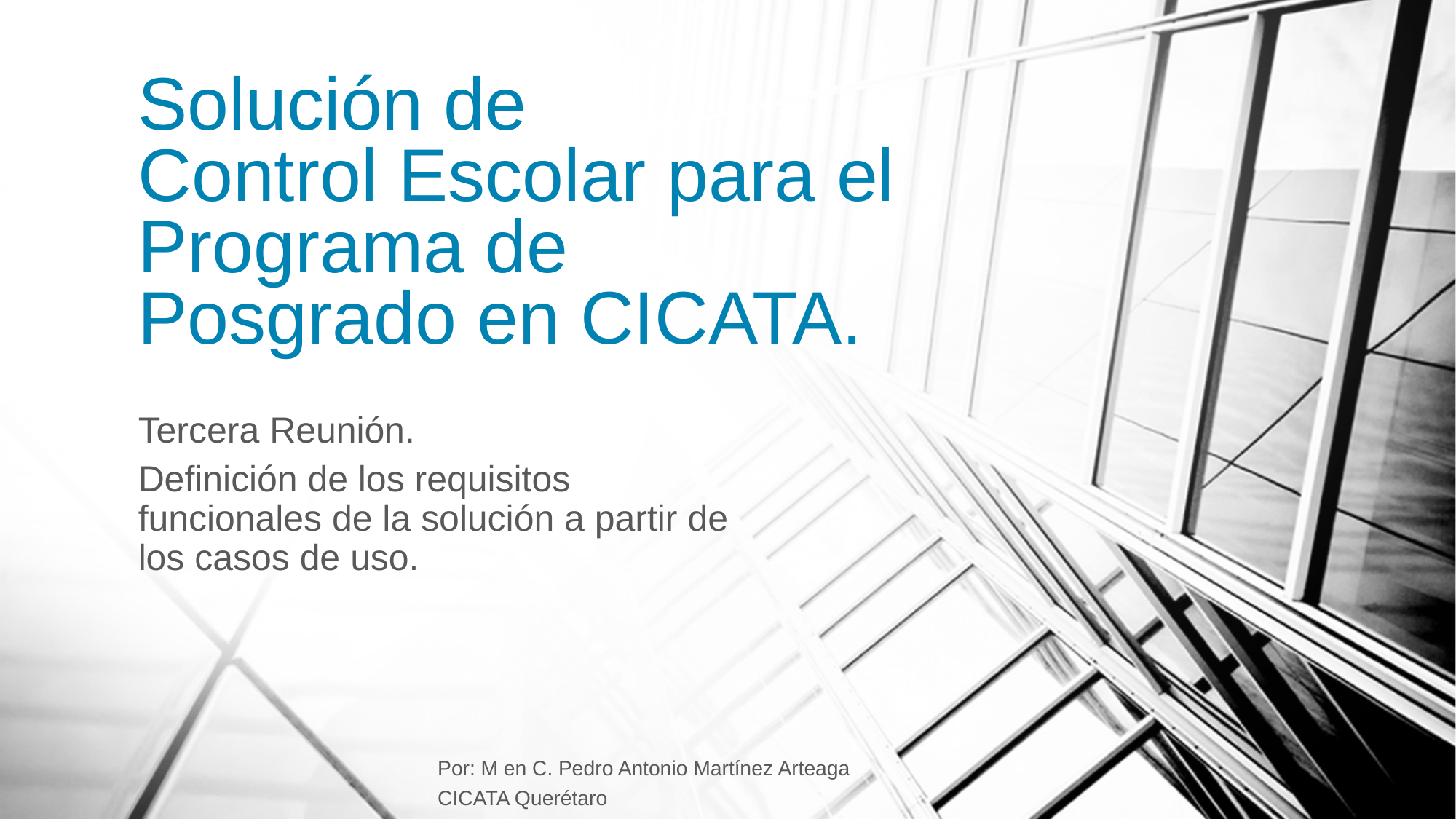

# Solución de Control Escolar para el Programa de Posgrado en CICATA.
Tercera Reunión.
Definición de los requisitos funcionales de la solución a partir de los casos de uso.
Por: M en C. Pedro Antonio Martínez Arteaga
CICATA Querétaro